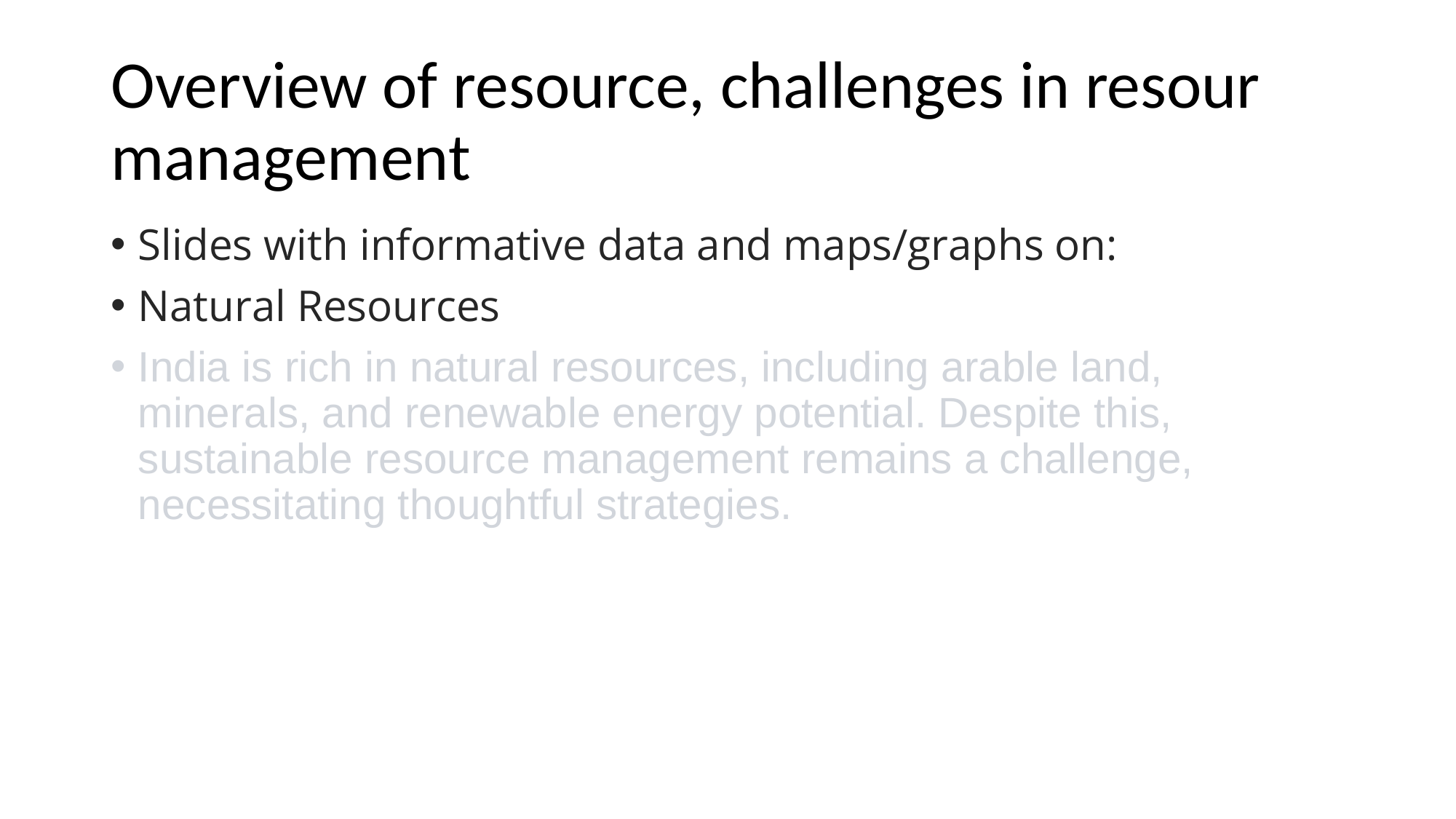

# Overview of resource, challenges in resour management
Slides with informative data and maps/graphs on:
Natural Resources
India is rich in natural resources, including arable land, minerals, and renewable energy potential. Despite this, sustainable resource management remains a challenge, necessitating thoughtful strategies.